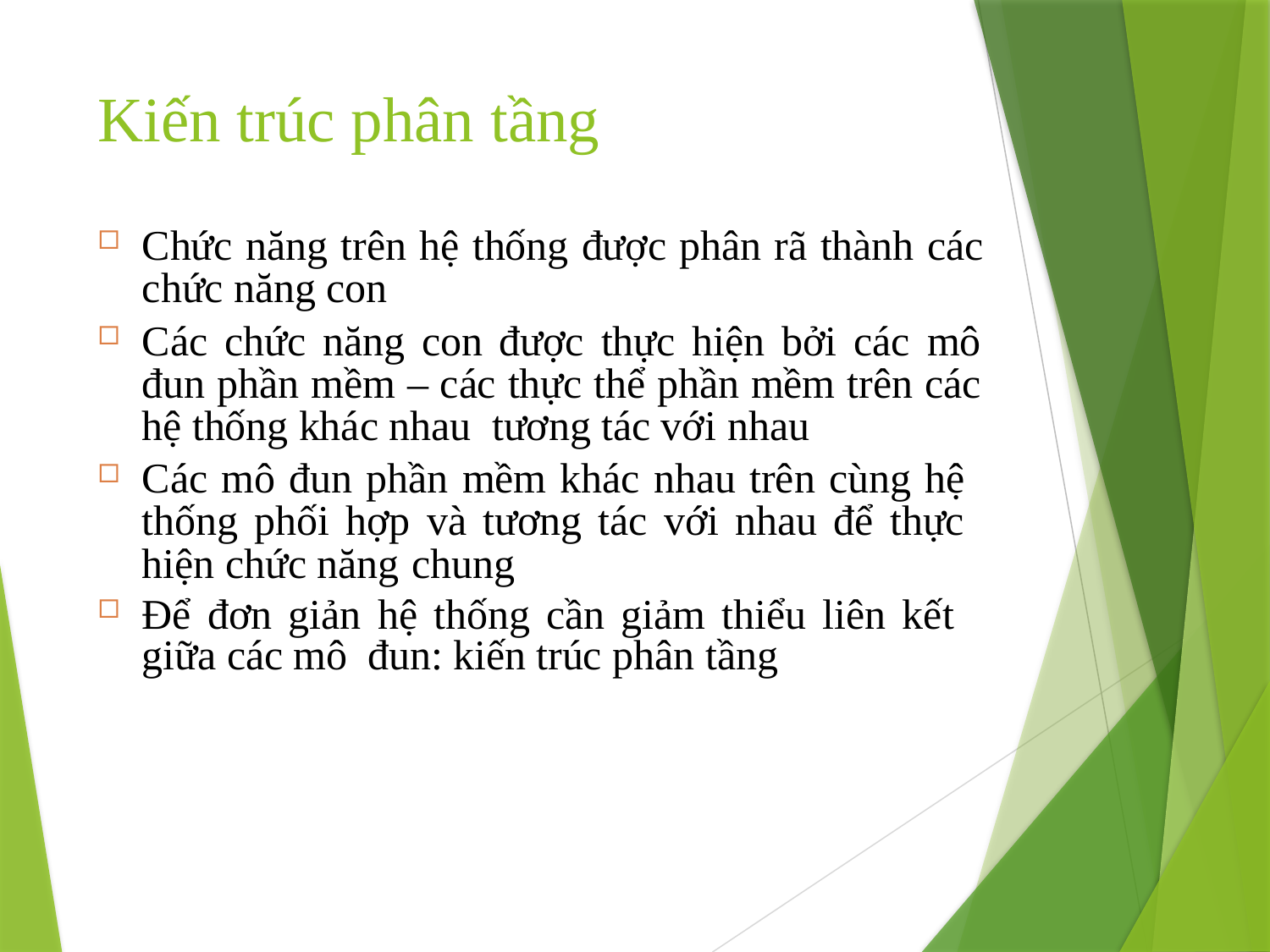

# Kiến trúc phân tầng
25
Chức năng trên hệ thống được phân rã thành các chức năng con
Các chức năng con được thực hiện bởi các mô đun phần mềm – các thực thể phần mềm trên các hệ thống khác nhau  tương tác với nhau
Các mô đun phần mềm khác nhau trên cùng hệ thống phối hợp và tương tác với nhau để thực hiện chức năng chung
Để đơn giản hệ thống cần giảm thiểu liên kết giữa các mô  đun: kiến trúc phân tầng